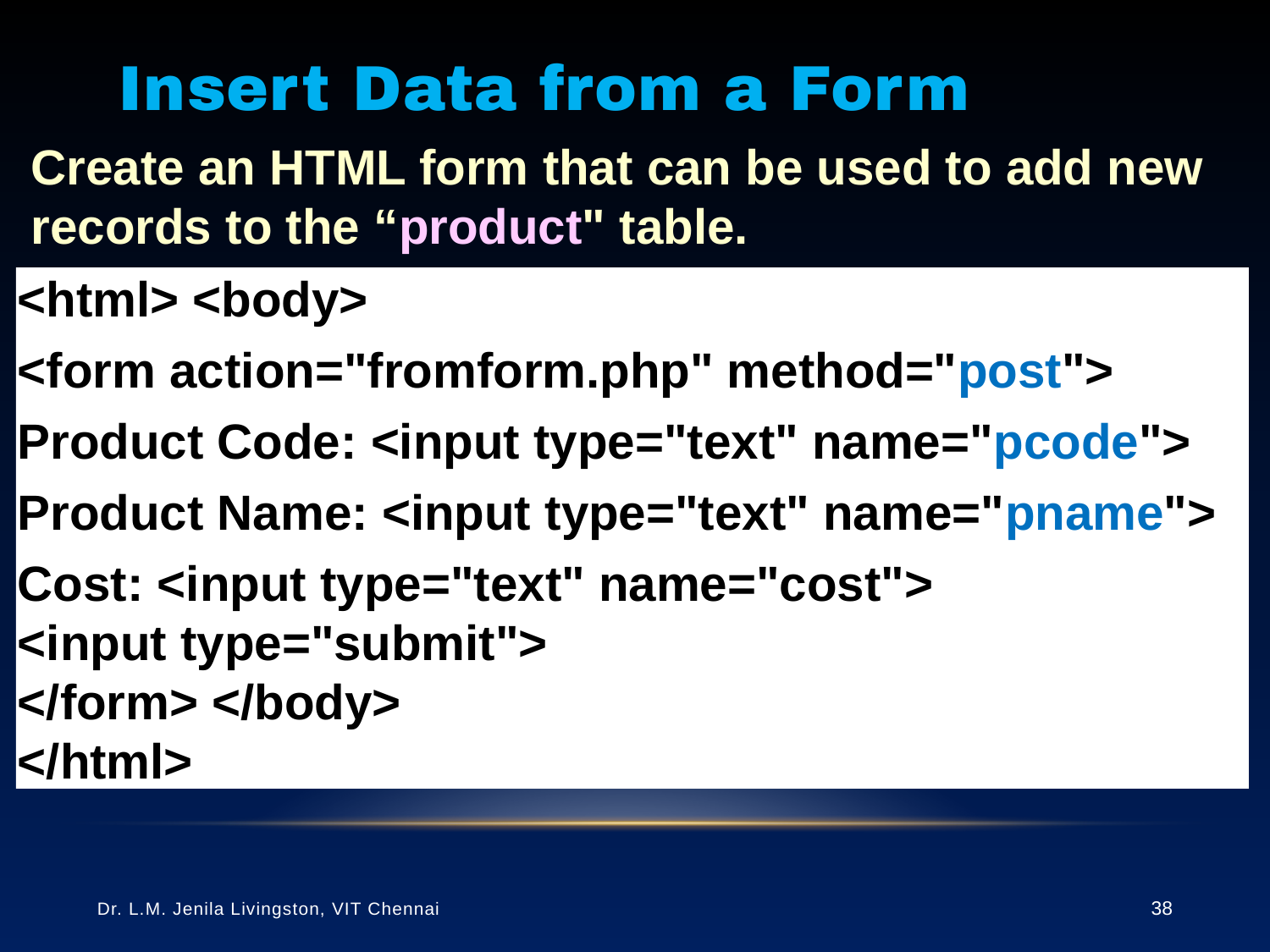

Insert Data from a Form
Create an HTML form that can be used to add new records to the “product" table.
<html> <body>
<form action="fromform.php" method="post">
Product Code: <input type="text" name="pcode">
Product Name: <input type="text" name="pname">
Cost: <input type="text" name="cost">
<input type="submit">
</form> </body>
</html>

Dr. L.M. Jenila Livingston, VIT Chennai

38